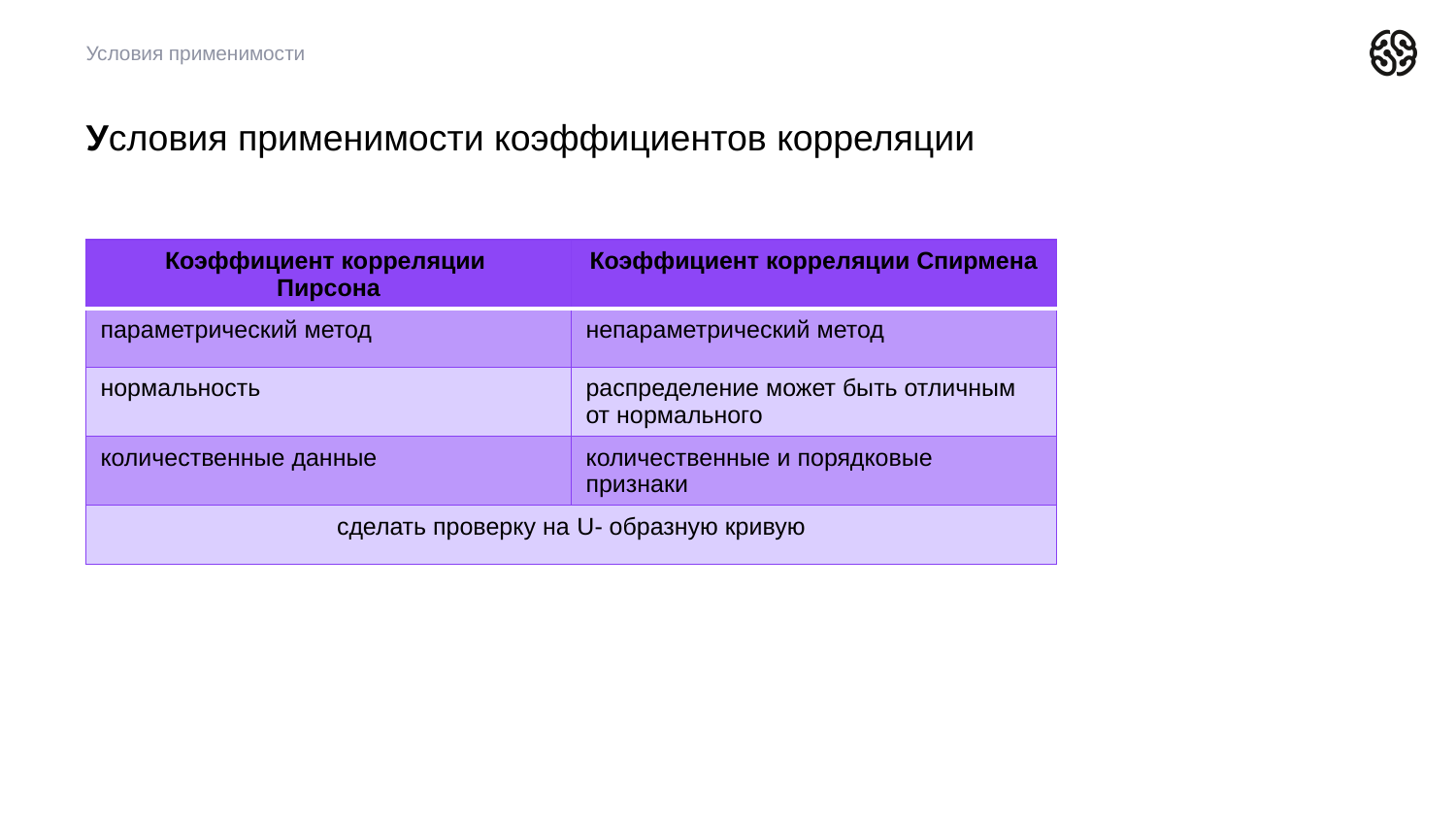

Условия применимости
# Условия применимости коэффициентов корреляции
| Коэффициент корреляции Пирсона | Коэффициент корреляции Спирмена |
| --- | --- |
| параметрический метод | непараметрический метод |
| нормальность | распределение может быть отличным от нормального |
| количественные данные | количественные и порядковые признаки |
| сделать проверку на U- образную кривую |  |